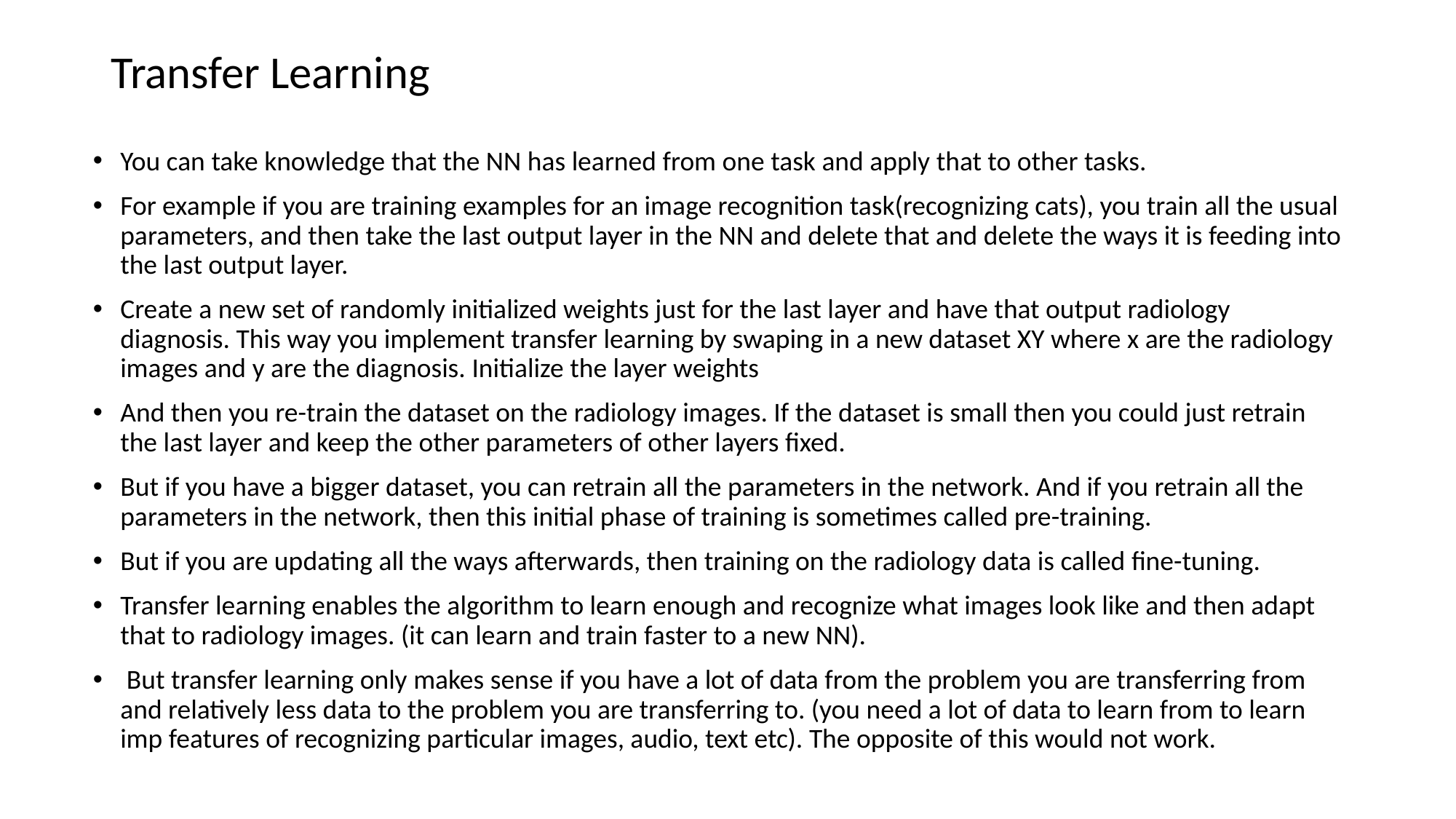

# Transfer Learning
You can take knowledge that the NN has learned from one task and apply that to other tasks.
For example if you are training examples for an image recognition task(recognizing cats), you train all the usual parameters, and then take the last output layer in the NN and delete that and delete the ways it is feeding into the last output layer.
Create a new set of randomly initialized weights just for the last layer and have that output radiology diagnosis. This way you implement transfer learning by swaping in a new dataset XY where x are the radiology images and y are the diagnosis. Initialize the layer weights
And then you re-train the dataset on the radiology images. If the dataset is small then you could just retrain the last layer and keep the other parameters of other layers fixed.
But if you have a bigger dataset, you can retrain all the parameters in the network. And if you retrain all the parameters in the network, then this initial phase of training is sometimes called pre-training.
But if you are updating all the ways afterwards, then training on the radiology data is called fine-tuning.
Transfer learning enables the algorithm to learn enough and recognize what images look like and then adapt that to radiology images. (it can learn and train faster to a new NN).
 But transfer learning only makes sense if you have a lot of data from the problem you are transferring from and relatively less data to the problem you are transferring to. (you need a lot of data to learn from to learn imp features of recognizing particular images, audio, text etc). The opposite of this would not work.